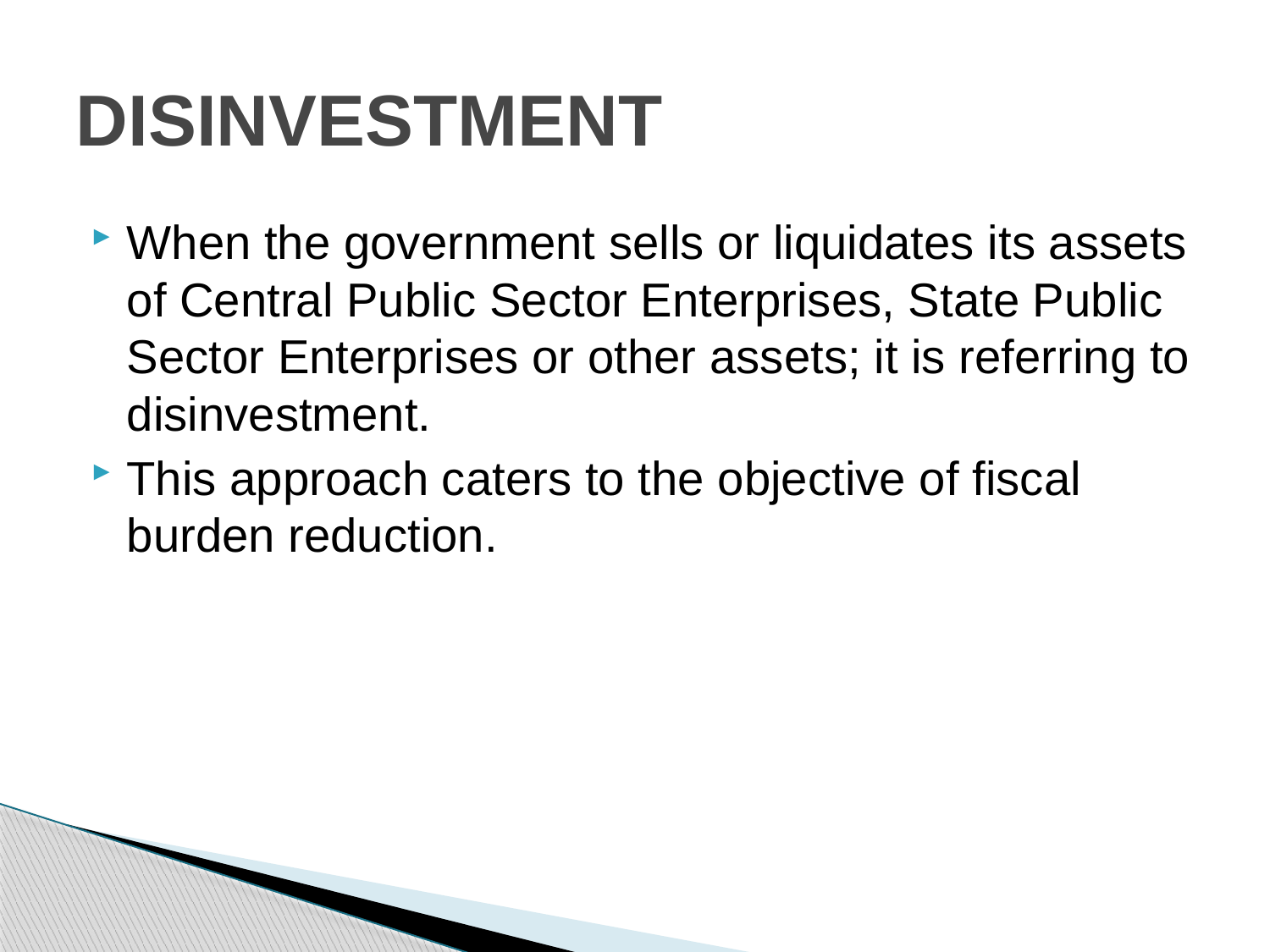

# DISINVESTMENT
When the government sells or liquidates its assets of Central Public Sector Enterprises, State Public Sector Enterprises or other assets; it is referring to disinvestment.
This approach caters to the objective of fiscal burden reduction.